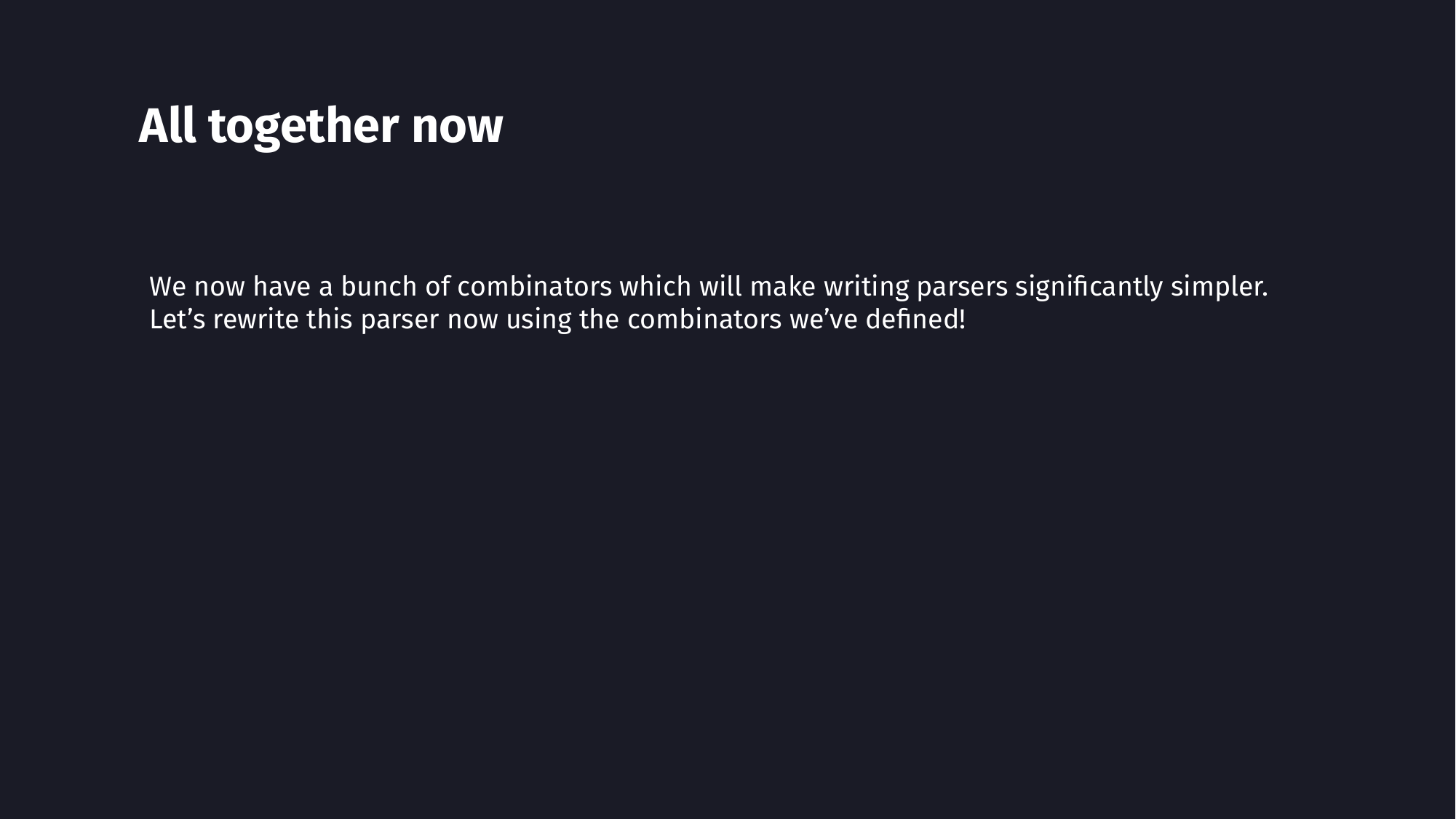

# All together now
We now have a bunch of combinators which will make writing parsers significantly simpler.  Let’s rewrite this parser now using the combinators we’ve defined!